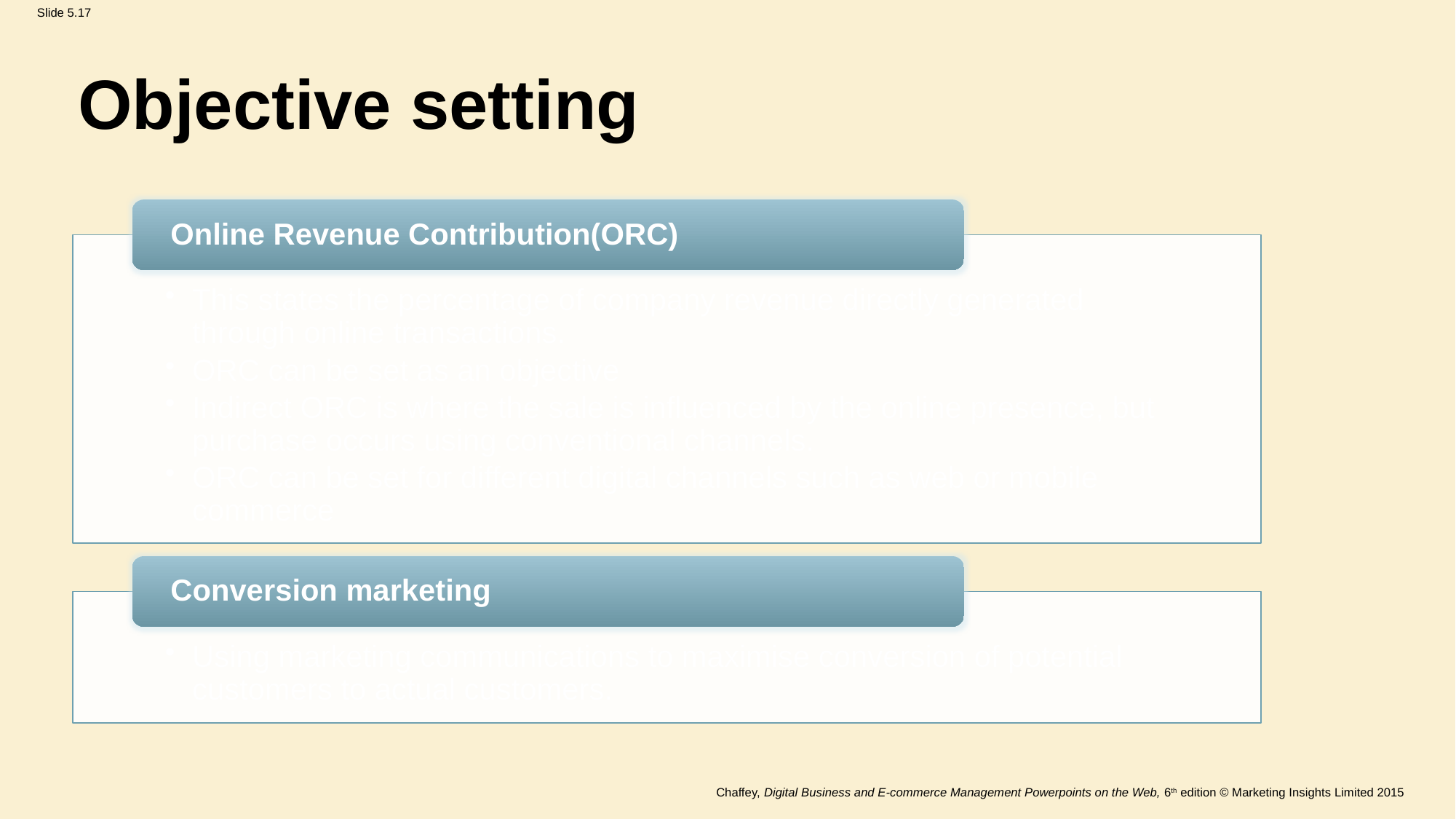

# Objective setting
This states the percentage of company revenue directly generated through online transactions.
ORC can be set as an objective
Indirect ORC is where the sale is influenced by the online presence, but purchase occurs using conventional channels.
ORC can be set for different digital channels such as web or mobile commerce
Online Revenue Contribution(ORC)
Using marketing communications to maximise conversion of potential customers to actual customers.
Conversion marketing